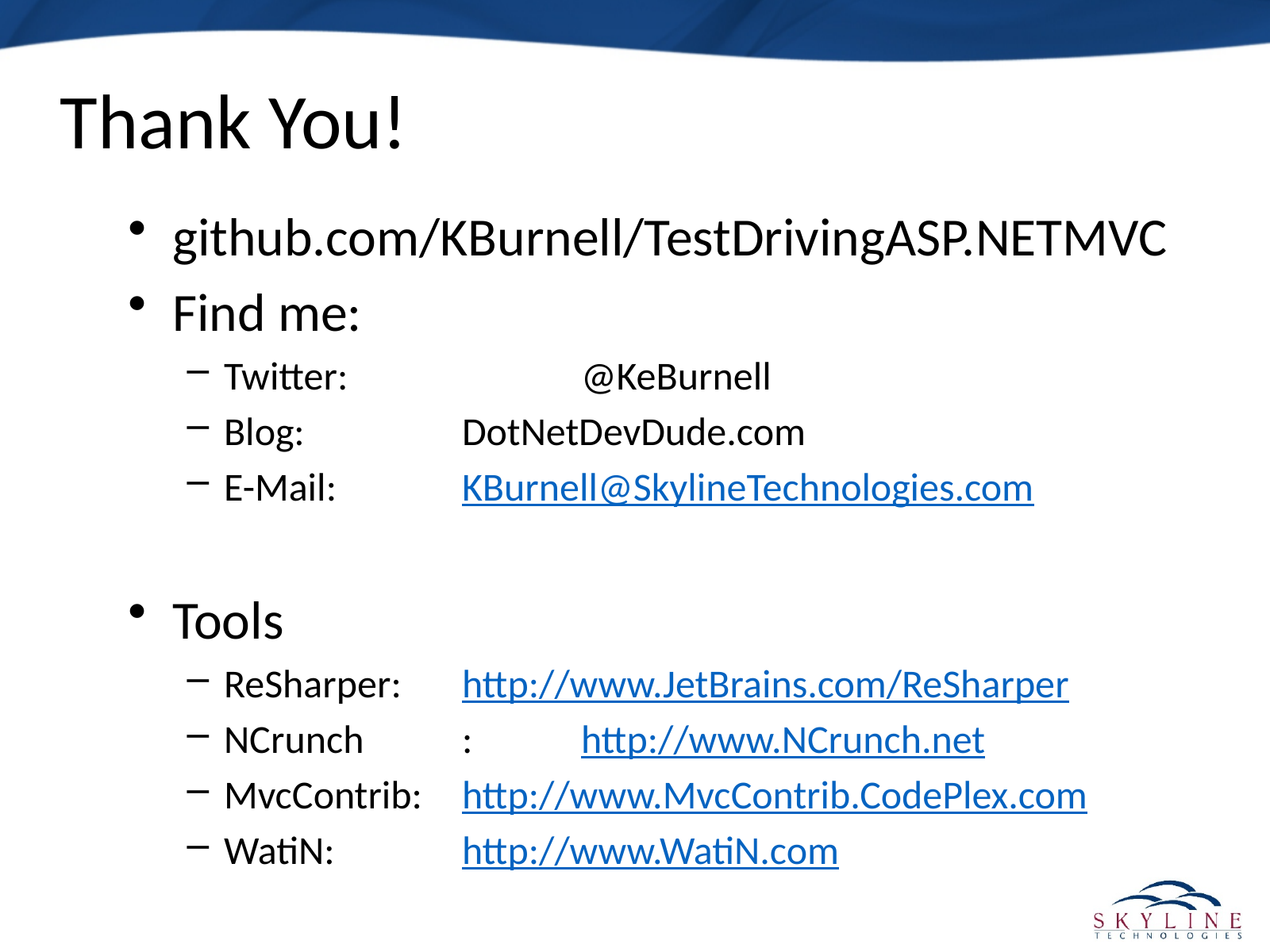

# Thank You!
github.com/KBurnell/TestDrivingASP.NETMVC
Find me:
Twitter: 		@KeBurnell
Blog: 		DotNetDevDude.com
E-Mail:		KBurnell@SkylineTechnologies.com

Tools
ReSharper:	http://www.JetBrains.com/ReSharper
NCrunch	:	http://www.NCrunch.net
MvcContrib:	http://www.MvcContrib.CodePlex.com
WatiN:		http://www.WatiN.com